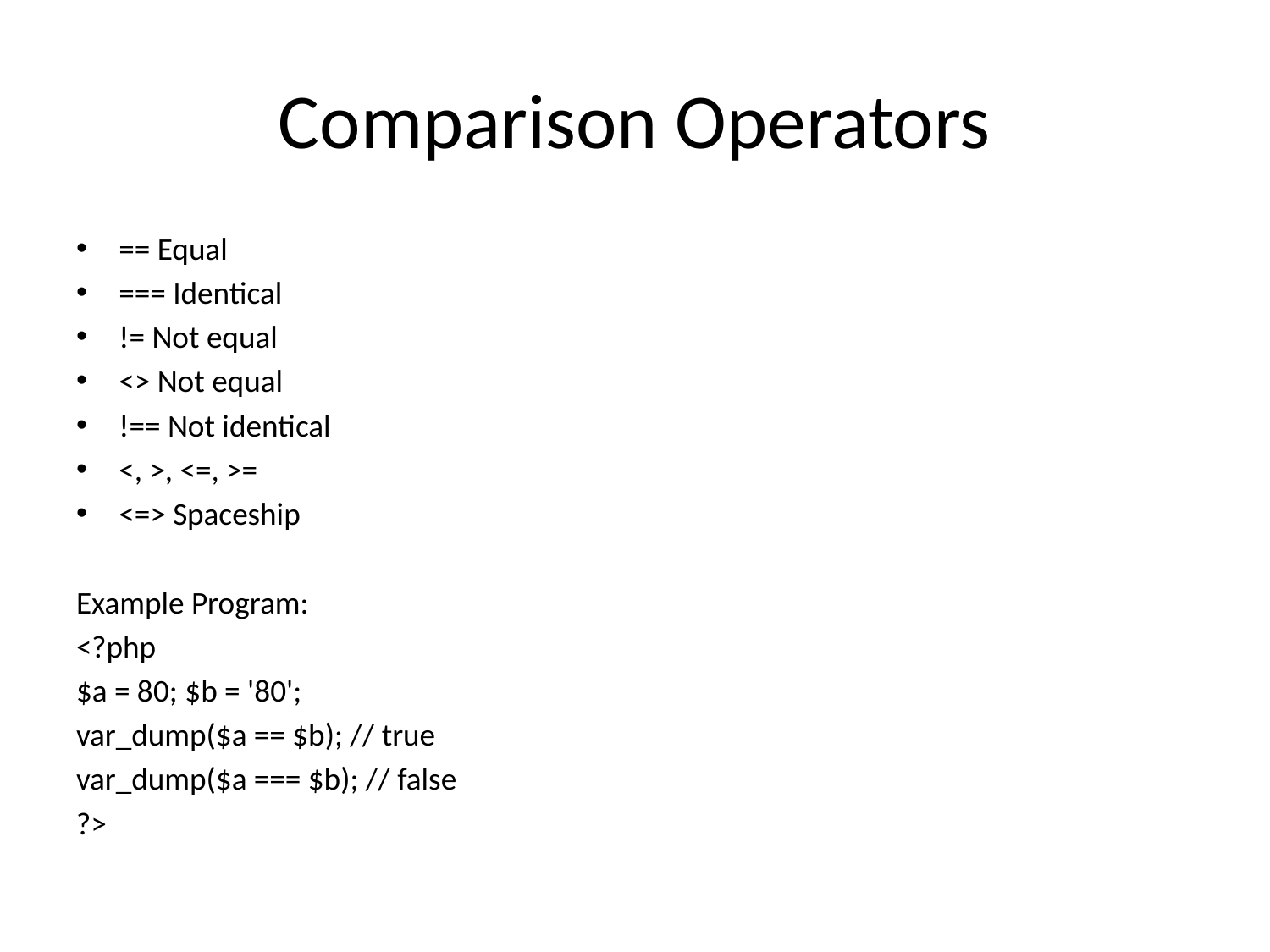

# Comparison Operators
== Equal
=== Identical
!= Not equal
<> Not equal
!== Not identical
<, >, <=, >=
<=> Spaceship

Example Program:
<?php
$a = 80; $b = '80';
var_dump($a == $b); // true
var_dump($a === $b); // false
?>